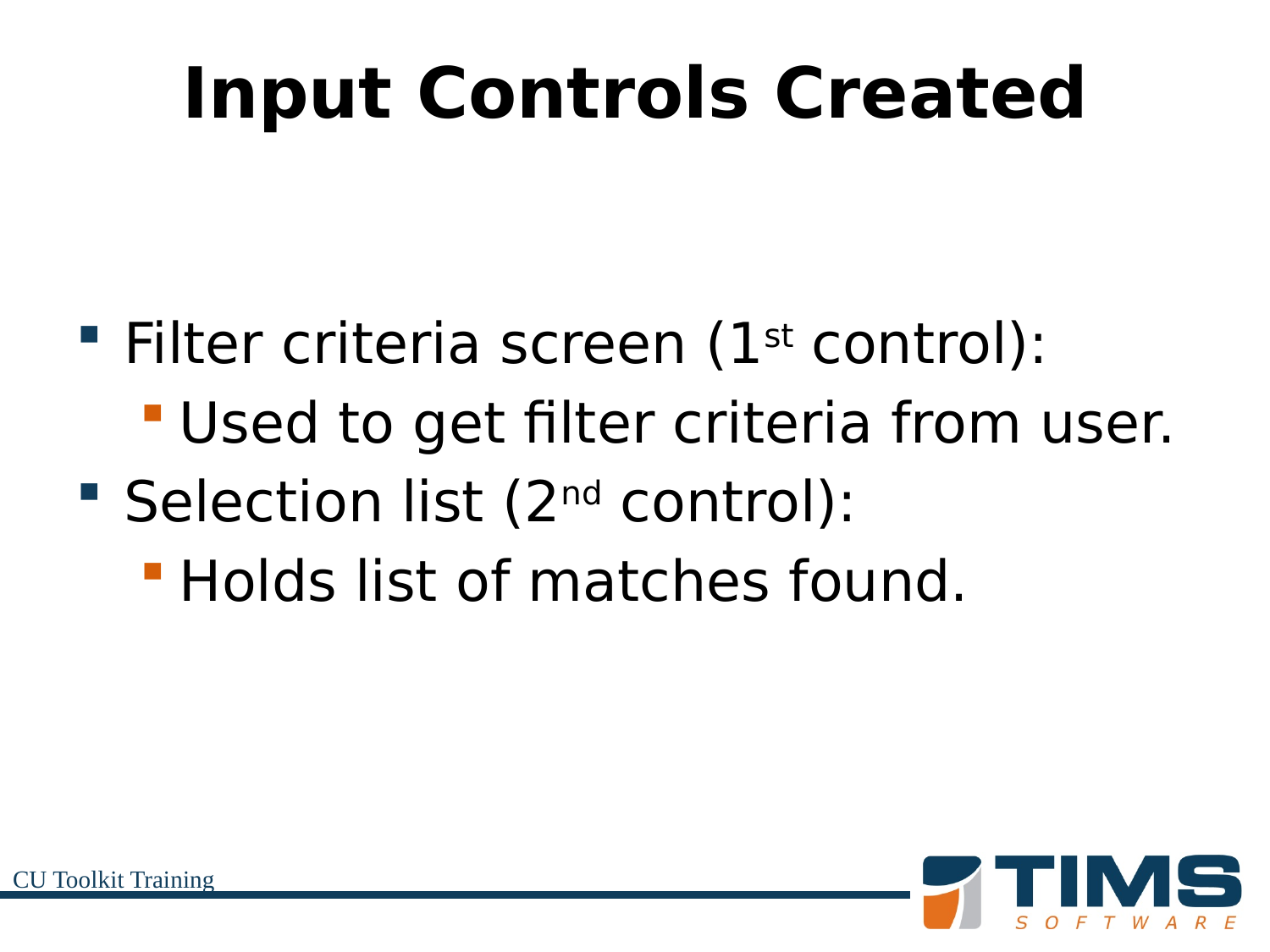

# Input Controls Created

Filter criteria screen (1st control):
Used to get filter criteria from user.
Selection list (2nd control):
Holds list of matches found.
CU Toolkit Training